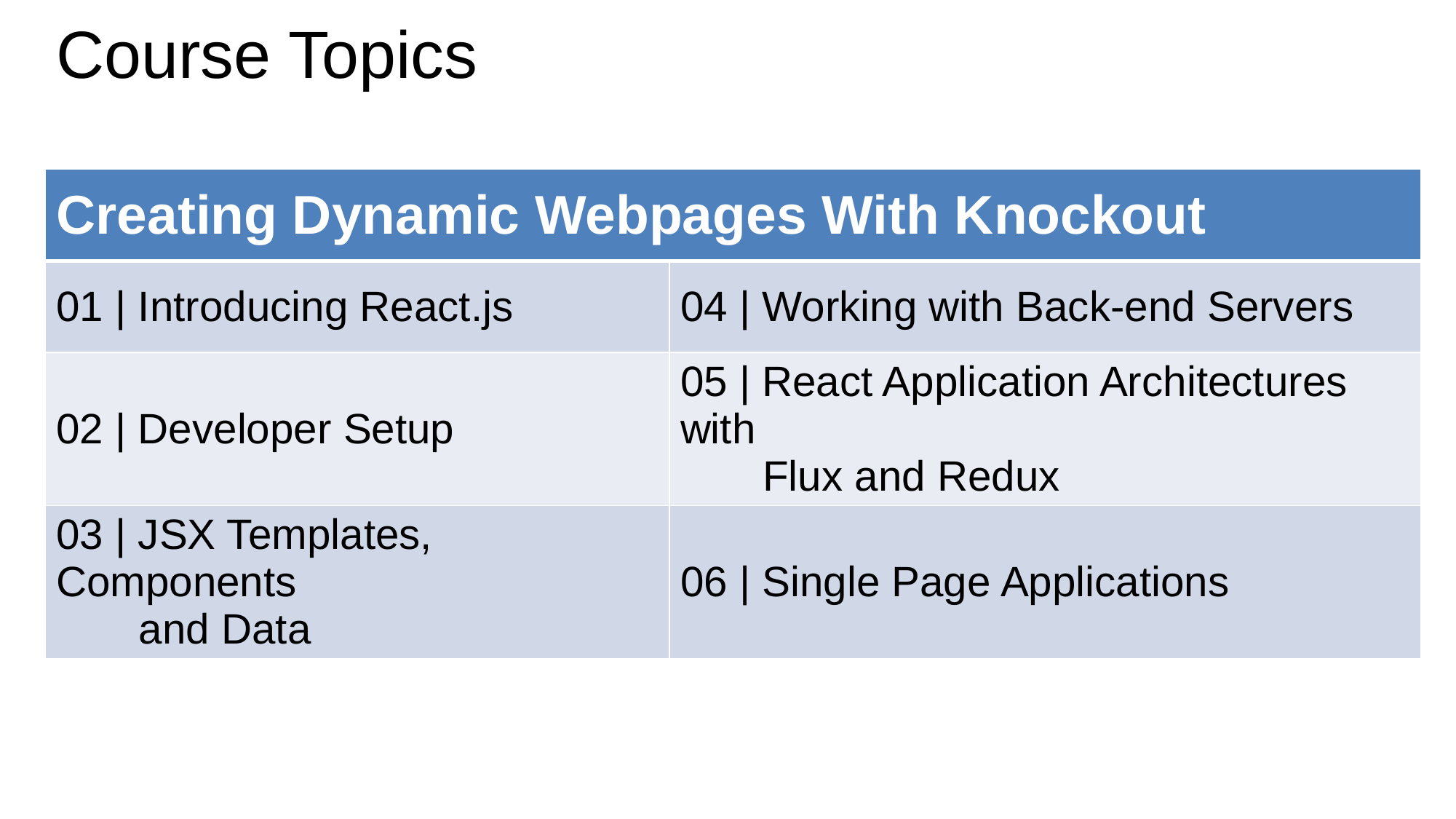

# Course Topics
| Creating Dynamic Webpages With Knockout |  |
| --- | --- |
| 01 | Introducing React.js | 04 | Working with Back-end Servers |
| 02 | Developer Setup | 05 | React Application Architectures with Flux and Redux |
| 03 | JSX Templates, Components and Data | 06 | Single Page Applications |